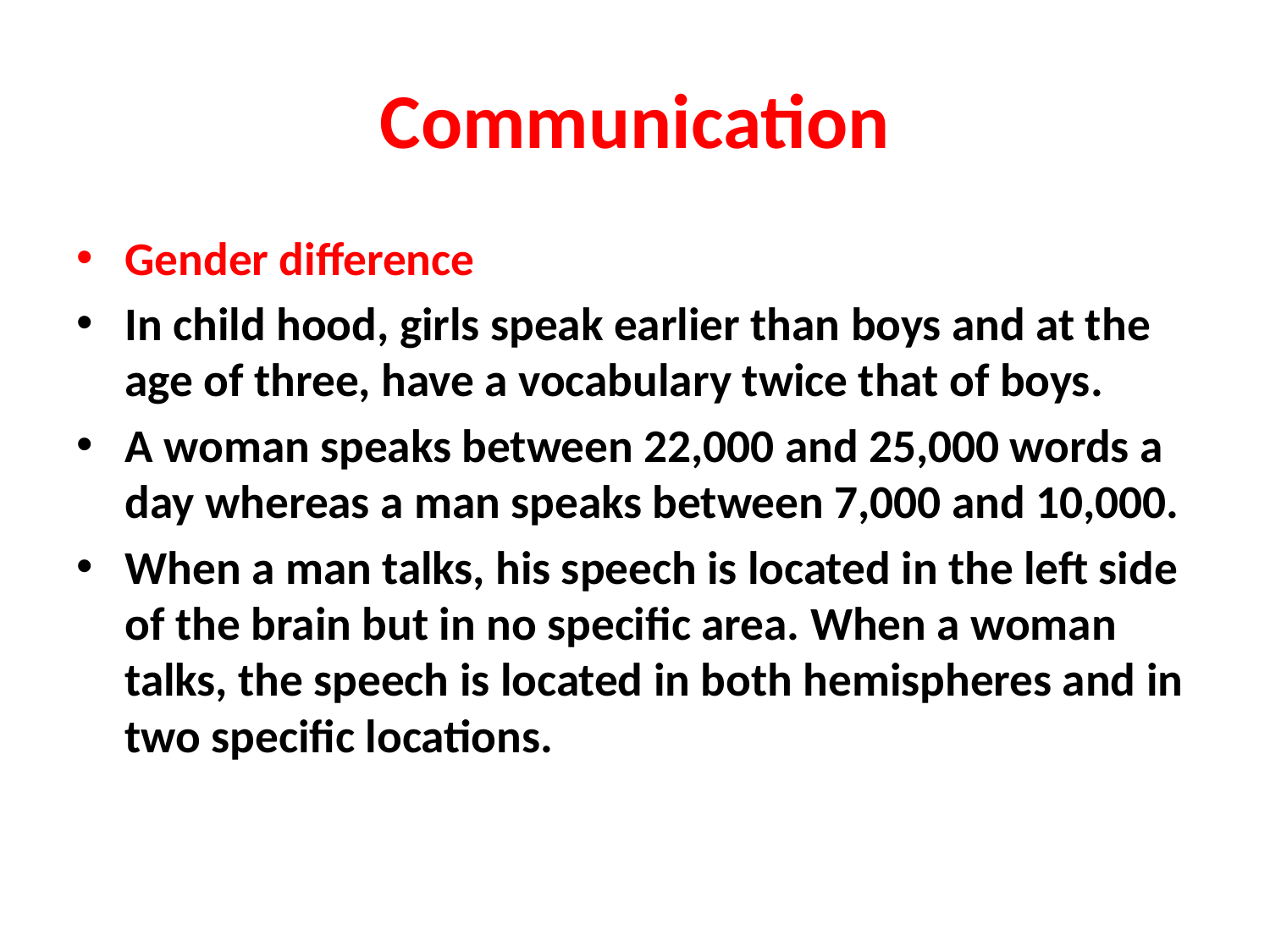

# Communication
Gender difference
In child hood, girls speak earlier than boys and at the age of three, have a vocabulary twice that of boys.
A woman speaks between 22,000 and 25,000 words a day whereas a man speaks between 7,000 and 10,000.
When a man talks, his speech is located in the left side of the brain but in no specific area. When a woman talks, the speech is located in both hemispheres and in two specific locations.